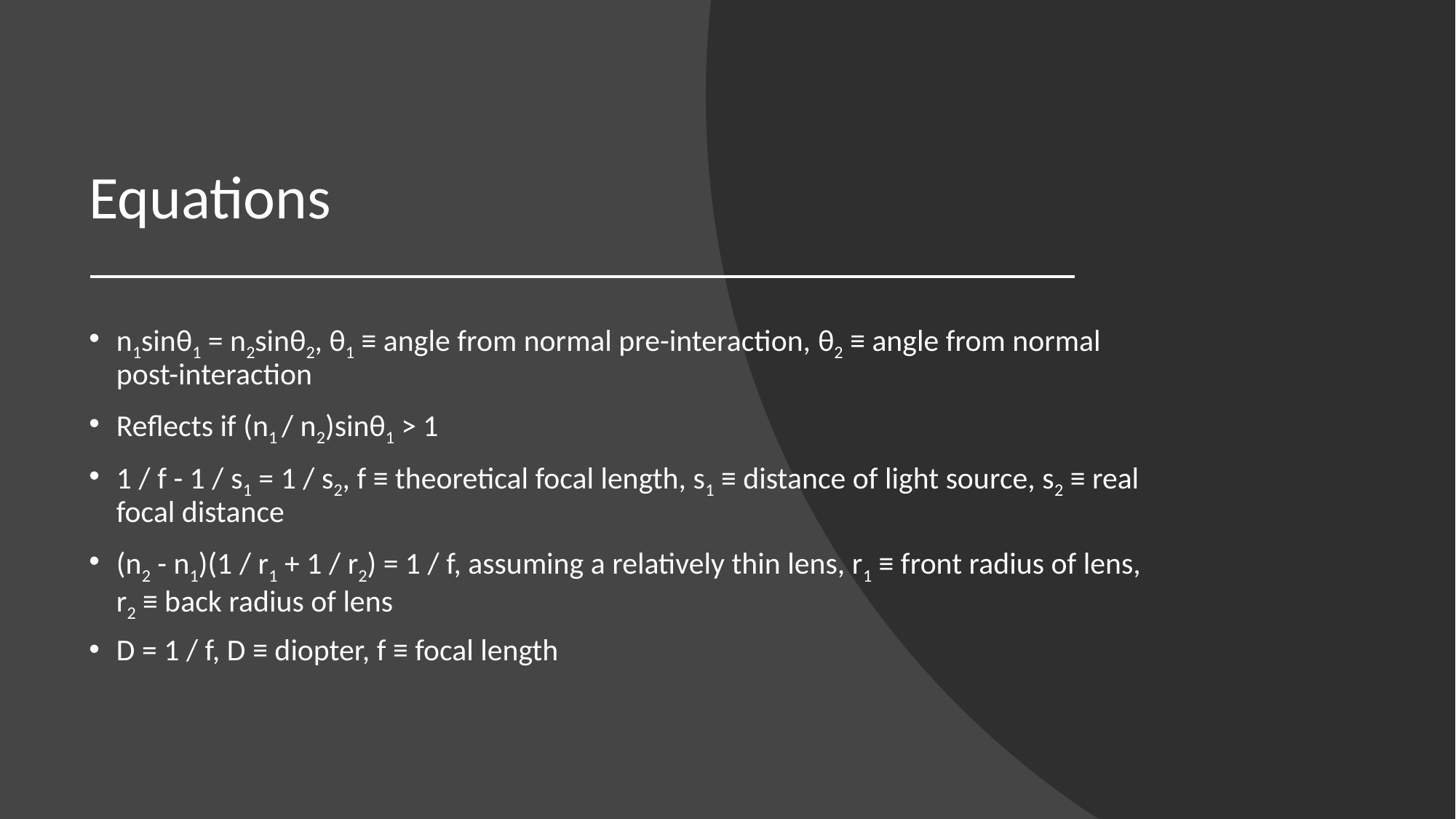

# Equations
n1sinθ1 = n2sinθ2, θ1 ≡ angle from normal pre-interaction, θ2 ≡ angle from normal post-interaction
Reflects if (n1 / n2)sinθ1 > 1
1 / f - 1 / s1 = 1 / s2, f ≡ theoretical focal length, s1 ≡ distance of light source, s2 ≡ real focal distance
(n2 - n1)(1 / r1 + 1 / r2) = 1 / f, assuming a relatively thin lens, r1 ≡ front radius of lens, r2 ≡ back radius of lens
D = 1 / f, D ≡ diopter, f ≡ focal length